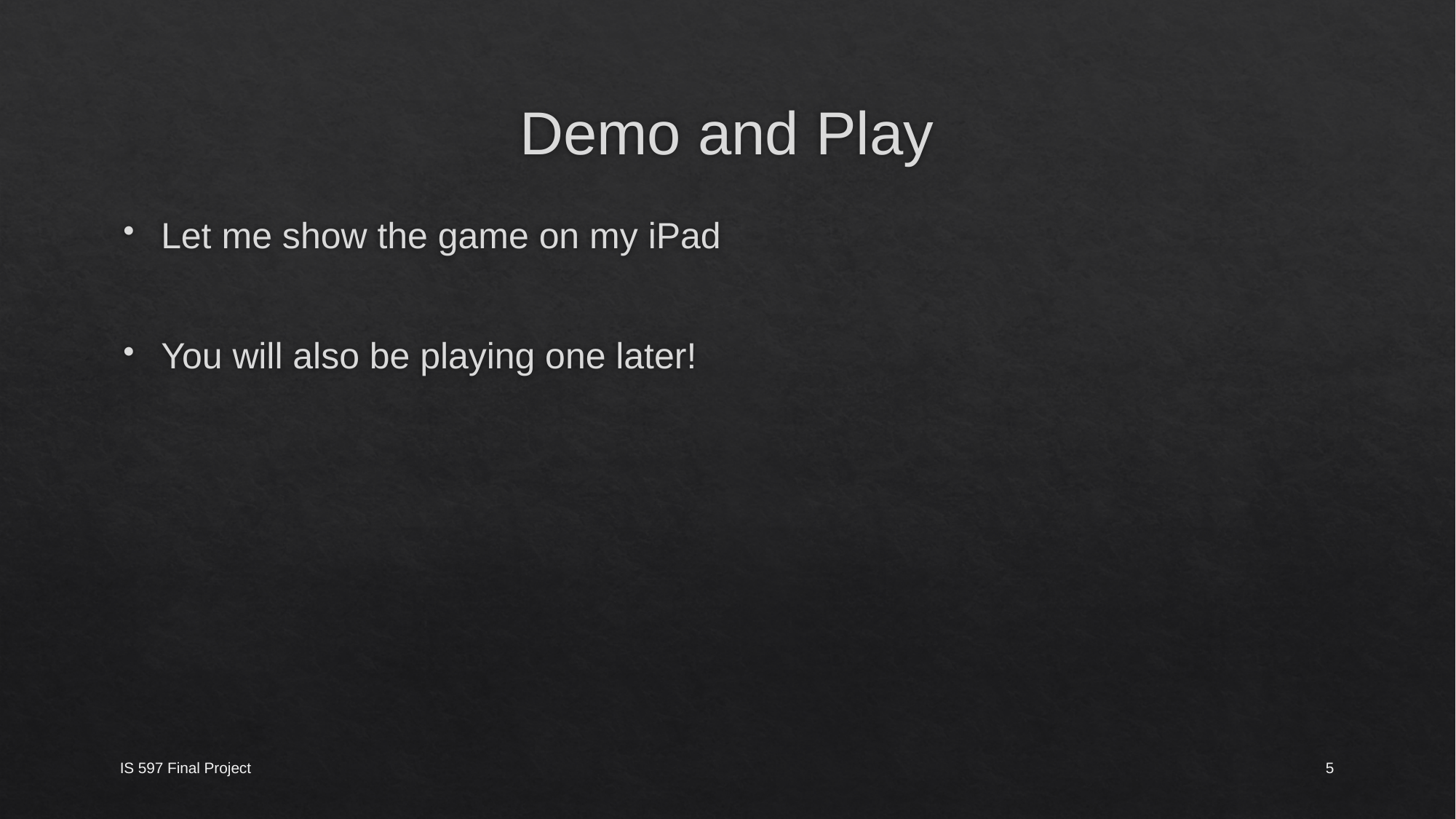

# Demo and Play
Let me show the game on my iPad

You will also be playing one later!
IS 597 Final Project
5